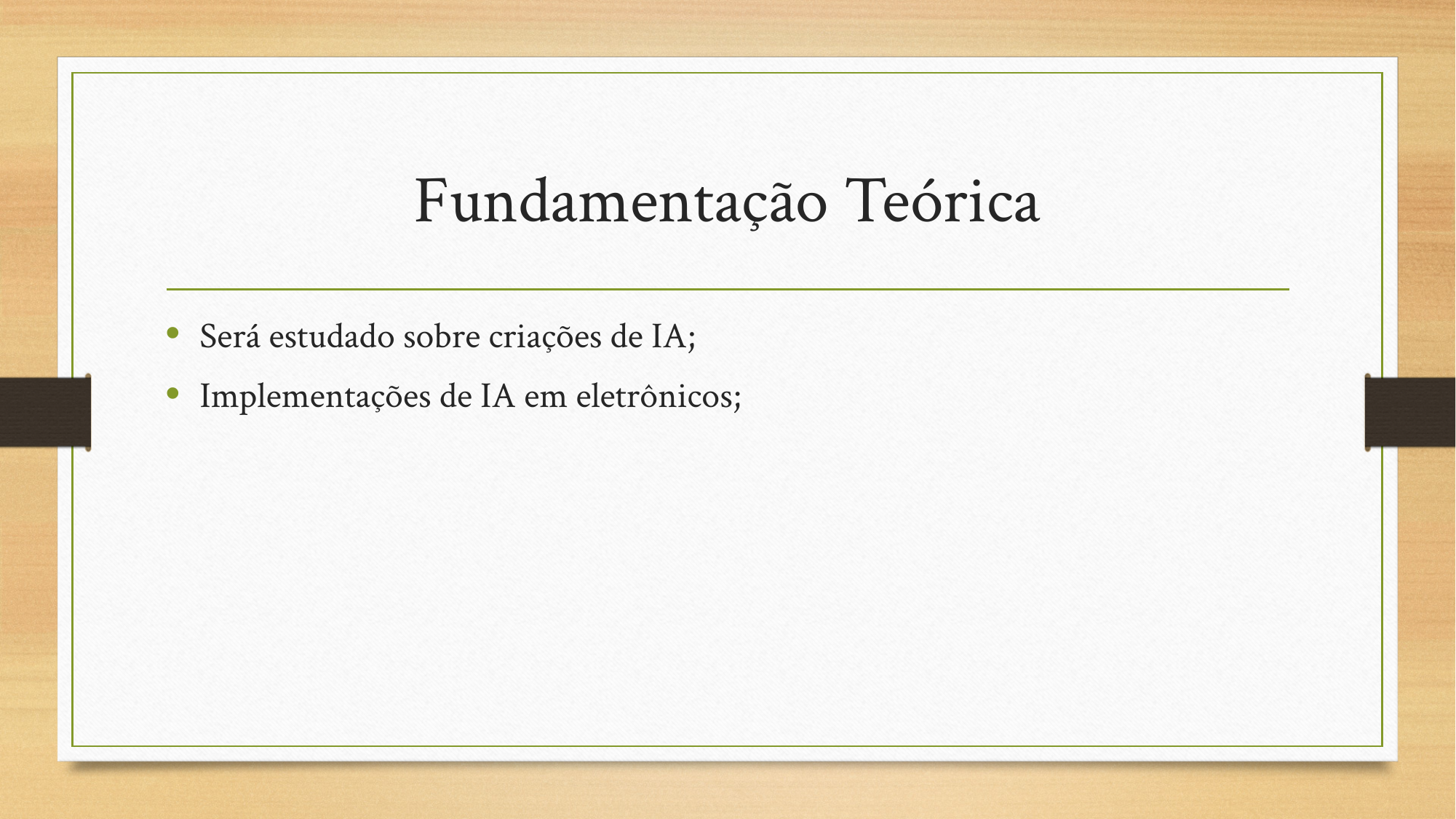

# Fundamentação Teórica
Será estudado sobre criações de IA;
Implementações de IA em eletrônicos;